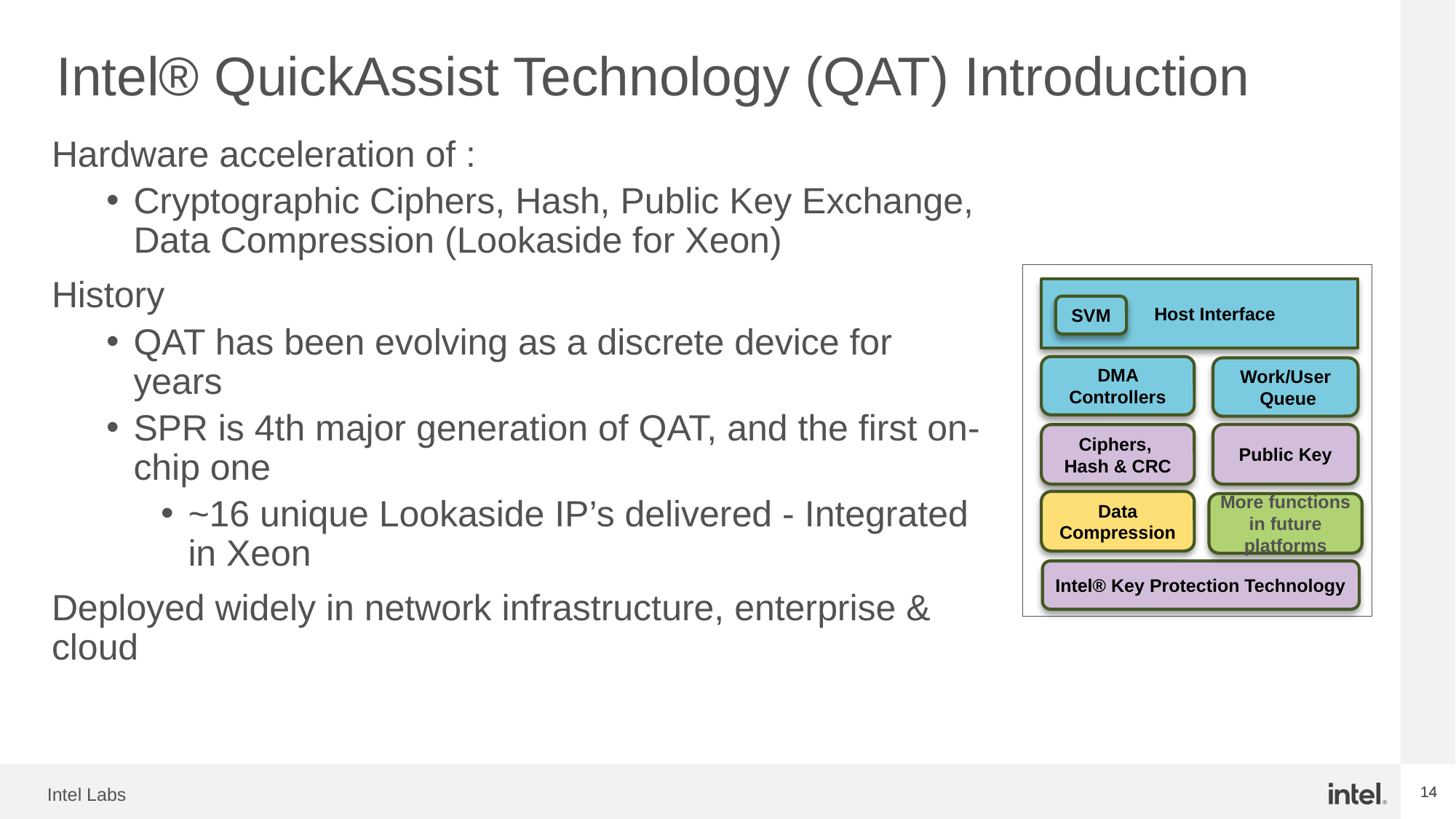

# Intel® QuickAssist Technology (QAT) Introduction
Hardware acceleration of :
Cryptographic Ciphers, Hash, Public Key Exchange,  Data Compression (Lookaside for Xeon)
History
QAT has been evolving as a discrete device for years
SPR is 4th major generation of QAT, and the first on-chip one
~16 unique Lookaside IP’s delivered - Integrated in Xeon
Deployed widely in network infrastructure, enterprise & cloud

      Host Interface
SVM
DMA Controllers
Work/User
 Queue
Public Key
Ciphers,
Hash & CRC
Data Compression
More functions in future platforms
Intel® Key Protection Technology